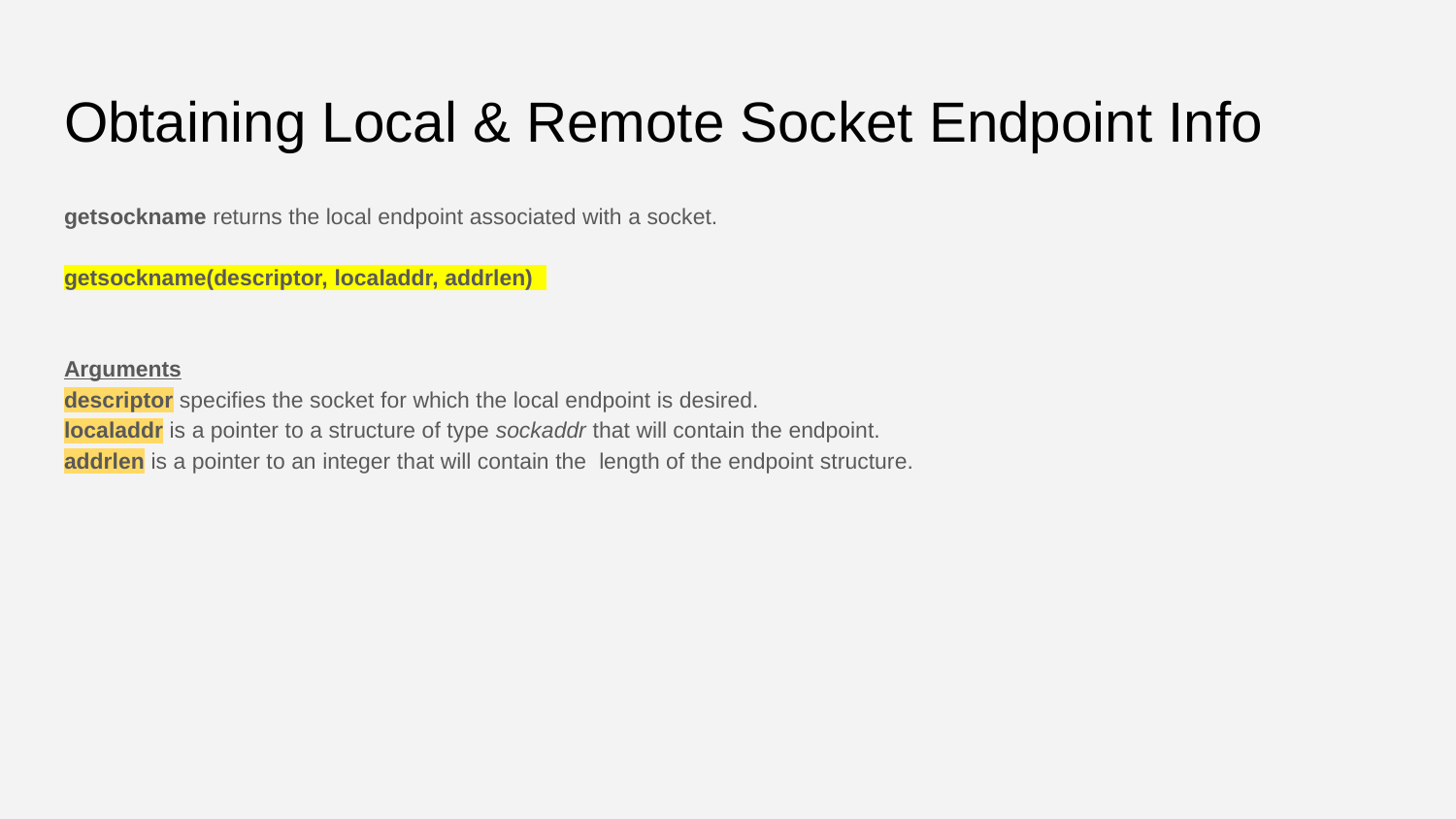

# Obtaining Local & Remote Socket Endpoint Info
getsockname returns the local endpoint associated with a socket.
getsockname(descriptor, localaddr, addrlen)
Arguments
descriptor specifies the socket for which the local endpoint is desired.
localaddr is a pointer to a structure of type sockaddr that will contain the endpoint.
addrlen is a pointer to an integer that will contain the  length of the endpoint structure.